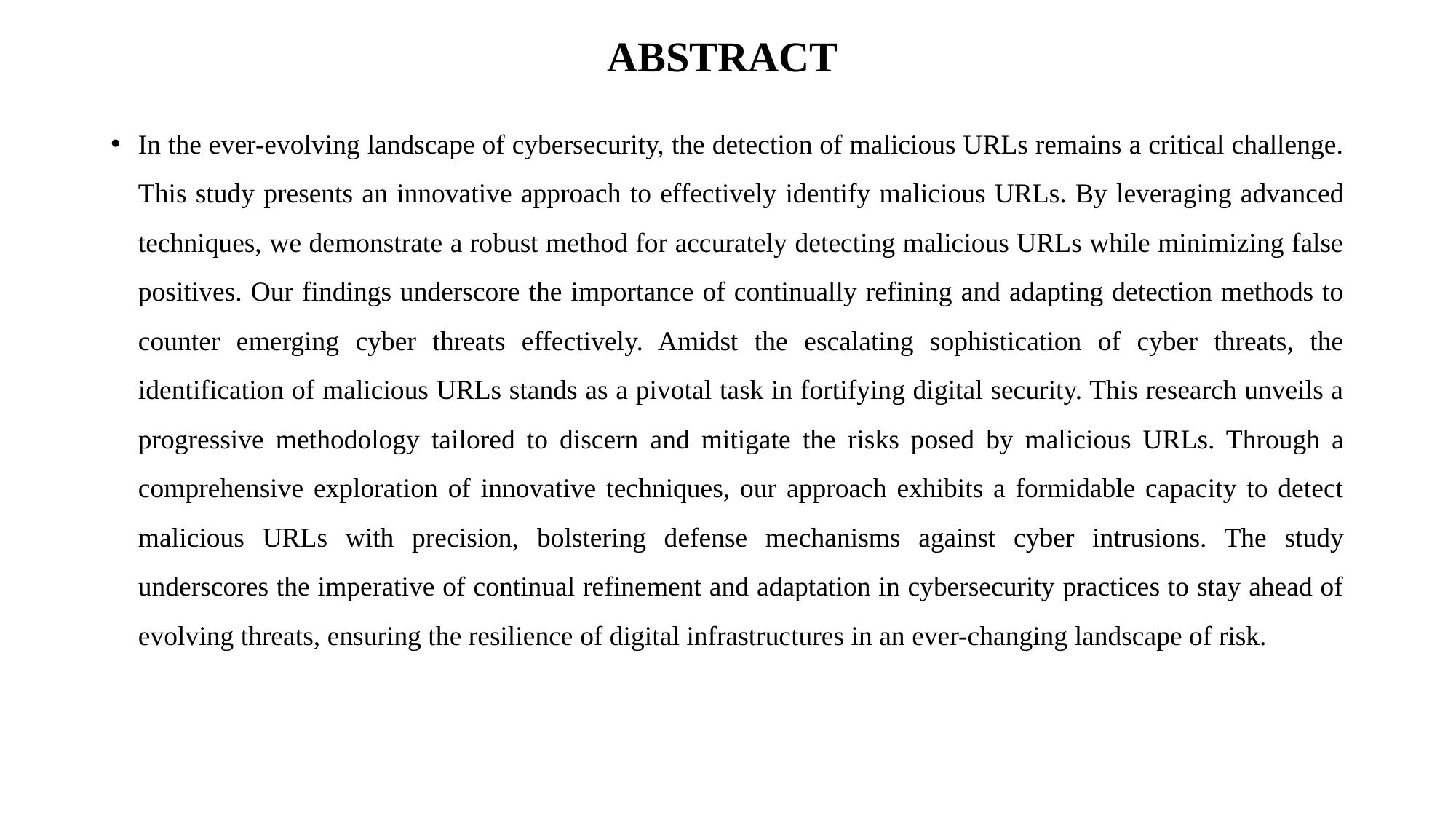

# ABSTRACT
In the ever-evolving landscape of cybersecurity, the detection of malicious URLs remains a critical challenge. This study presents an innovative approach to effectively identify malicious URLs. By leveraging advanced techniques, we demonstrate a robust method for accurately detecting malicious URLs while minimizing false positives. Our findings underscore the importance of continually refining and adapting detection methods to counter emerging cyber threats effectively. Amidst the escalating sophistication of cyber threats, the identification of malicious URLs stands as a pivotal task in fortifying digital security. This research unveils a progressive methodology tailored to discern and mitigate the risks posed by malicious URLs. Through a comprehensive exploration of innovative techniques, our approach exhibits a formidable capacity to detect malicious URLs with precision, bolstering defense mechanisms against cyber intrusions. The study underscores the imperative of continual refinement and adaptation in cybersecurity practices to stay ahead of evolving threats, ensuring the resilience of digital infrastructures in an ever-changing landscape of risk.